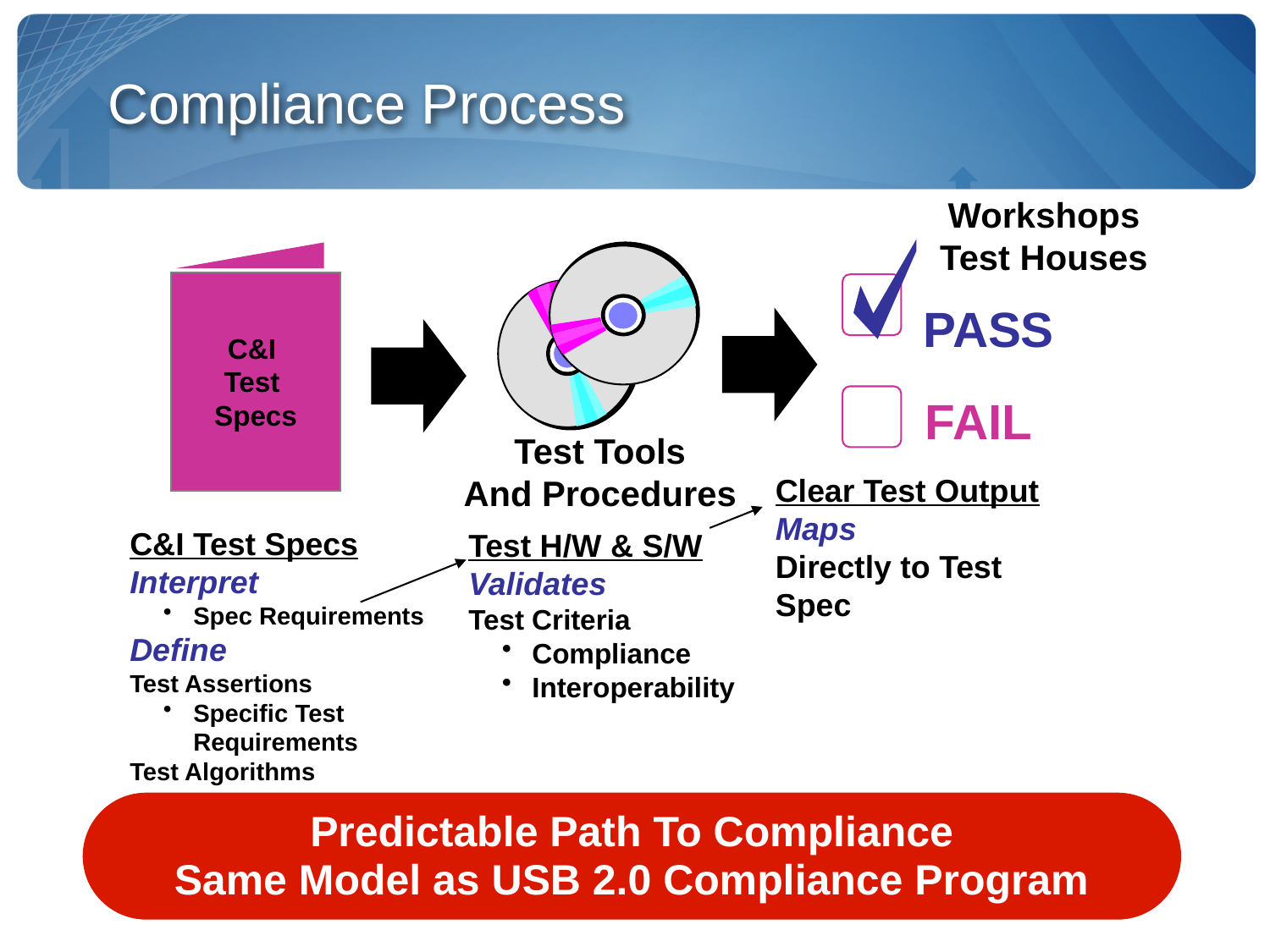

Compliance Process
Workshops
Test Houses

C&I
Test
Specs

PASS

FAIL

Test Tools
And Procedures
Clear Test Output Maps
Directly to Test Spec

C&I Test Specs
Interpret
Spec Requirements
Define
Test Assertions
Specific Test Requirements
Test Algorithms
Test H/W & S/W
Validates
Test Criteria
Compliance
Interoperability

Predictable Path To Compliance
Same Model as USB 2.0 Compliance Program